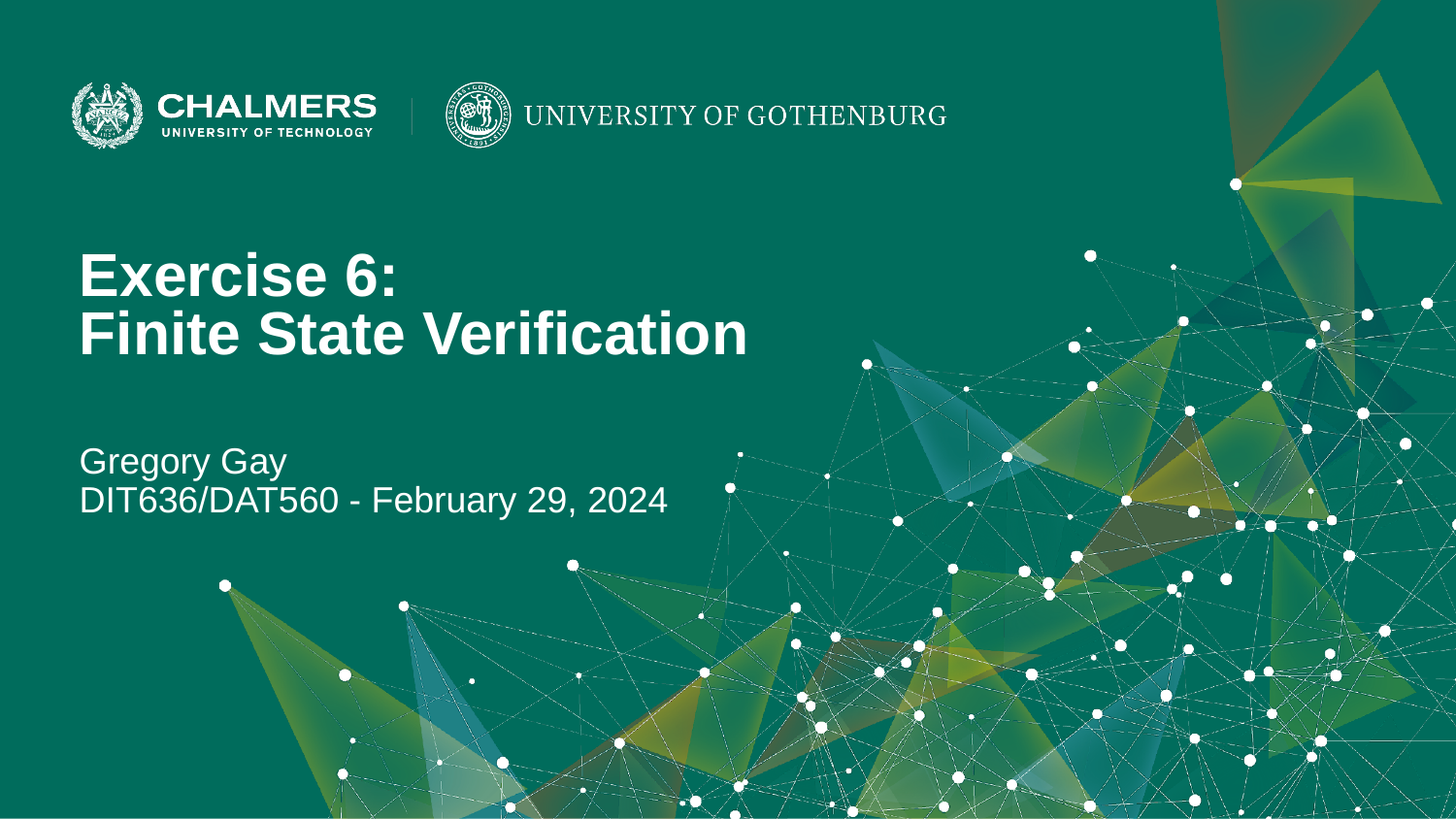

Exercise 6:
Finite State Verification
Gregory Gay
DIT636/DAT560 - February 29, 2024